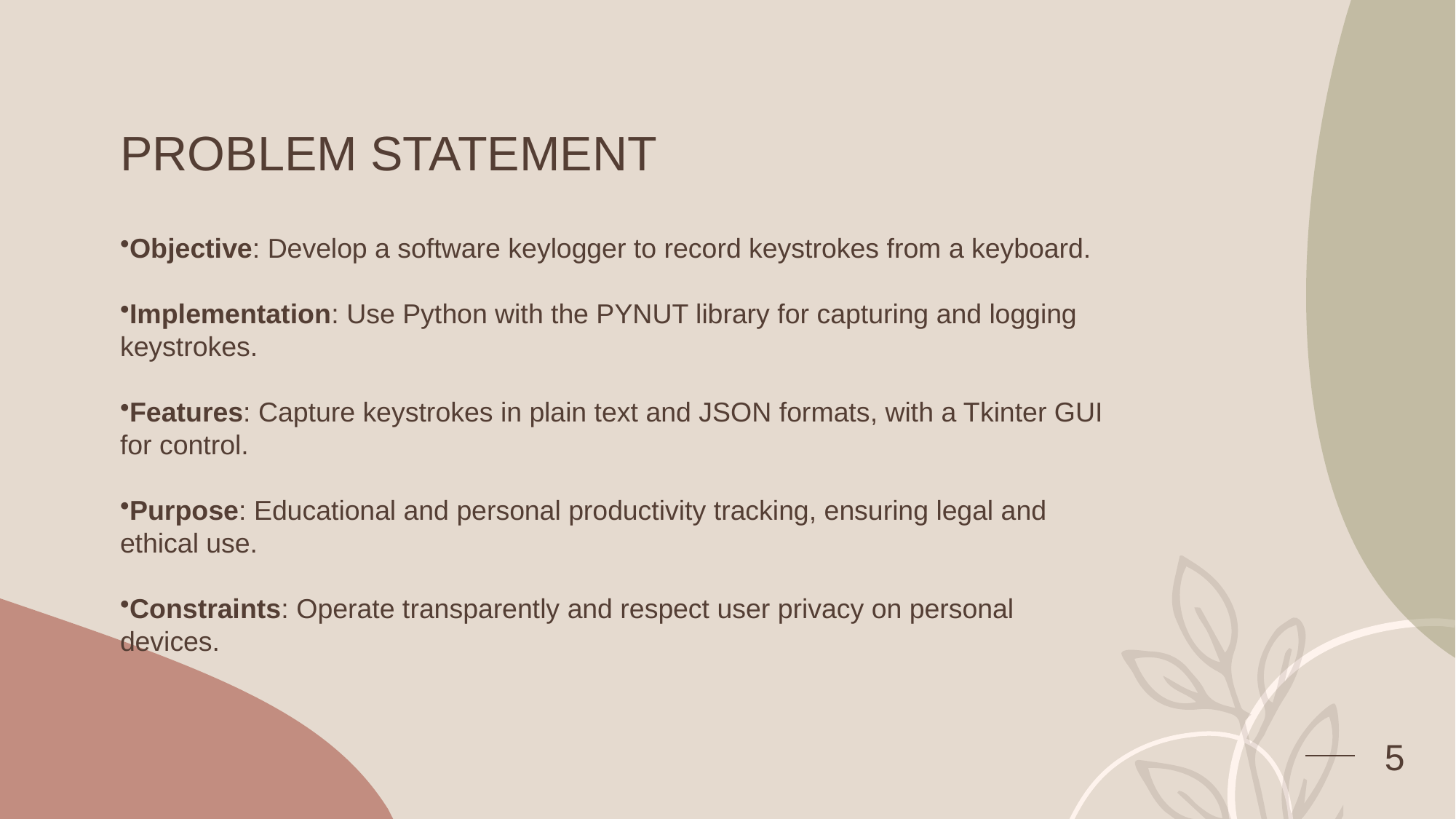

# PROBLEM STATEMENT
Objective: Develop a software keylogger to record keystrokes from a keyboard.

Implementation: Use Python with the PYNUT library for capturing and logging keystrokes.

Features: Capture keystrokes in plain text and JSON formats, with a Tkinter GUI for control.

Purpose: Educational and personal productivity tracking, ensuring legal and ethical use.

Constraints: Operate transparently and respect user privacy on personal devices.
5